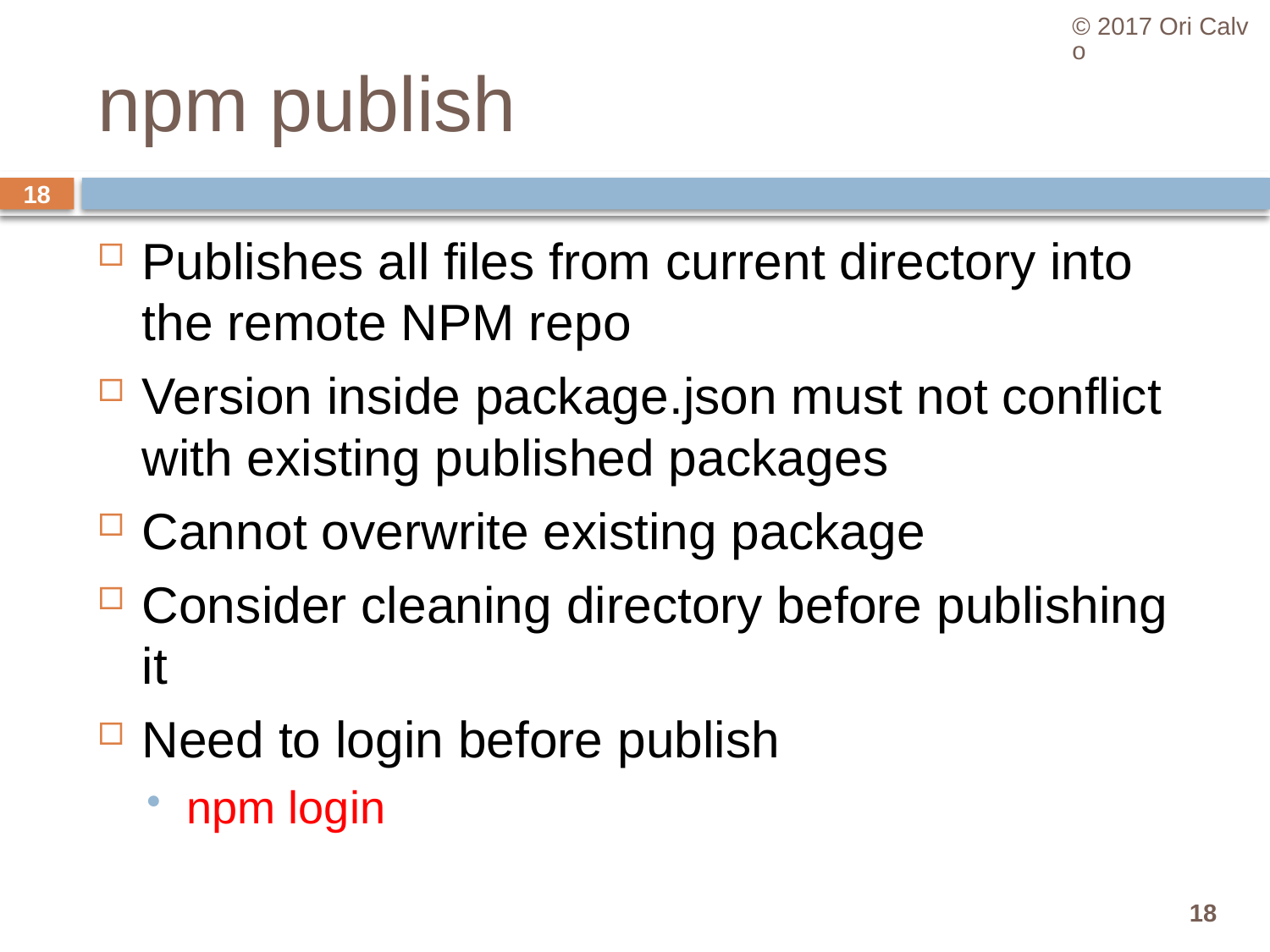

© 2017 Ori Calvo
# npm publish
18
Publishes all files from current directory into the remote NPM repo
Version inside package.json must not conflict with existing published packages
Cannot overwrite existing package
Consider cleaning directory before publishing it
Need to login before publish
npm login